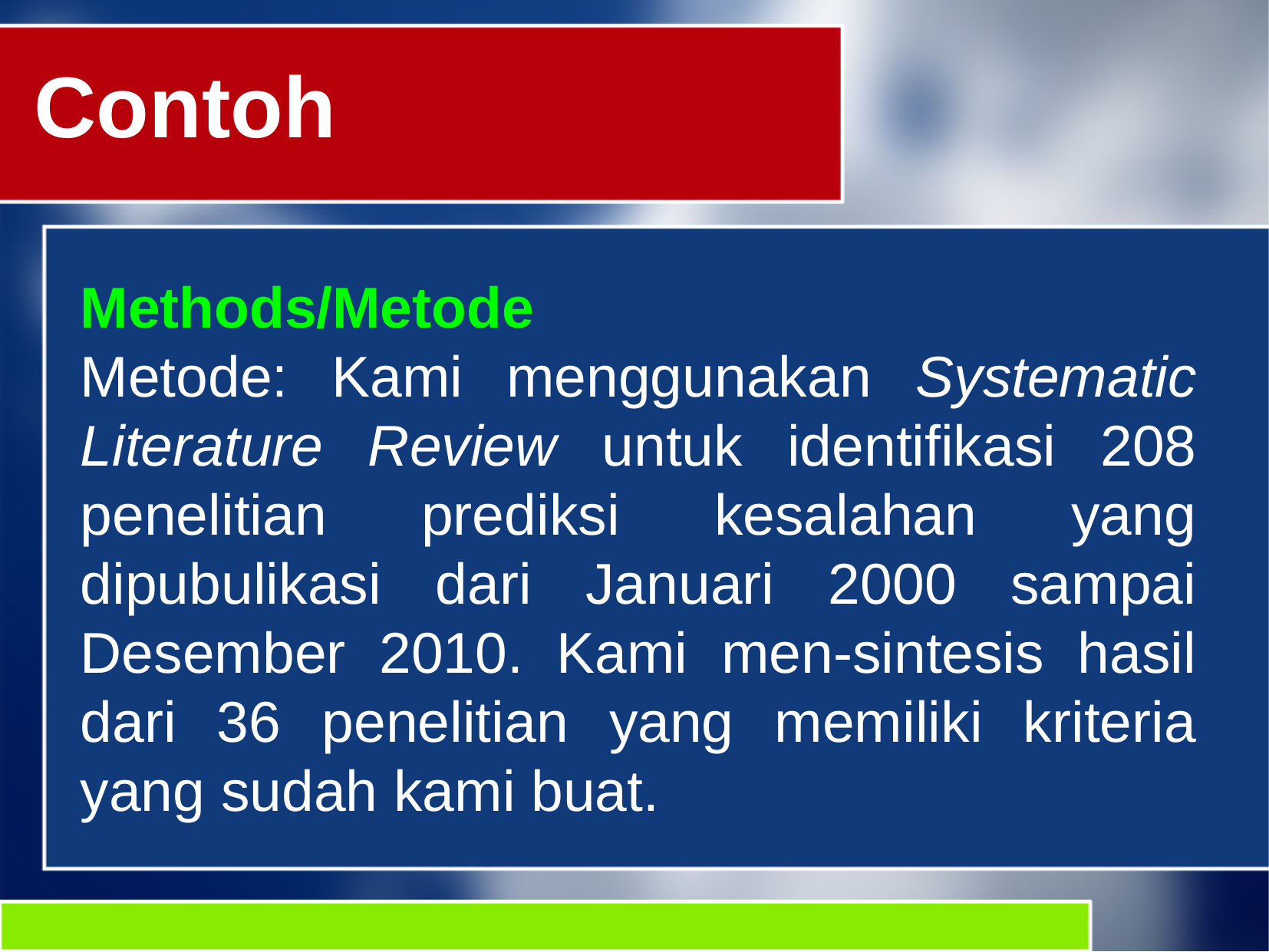

Contoh
Methods/Metode
Metode: Kami menggunakan Systematic Literature Review untuk identifikasi 208 penelitian prediksi kesalahan yang dipubulikasi dari Januari 2000 sampai Desember 2010. Kami men-sintesis hasil dari 36 penelitian yang memiliki kriteria yang sudah kami buat.